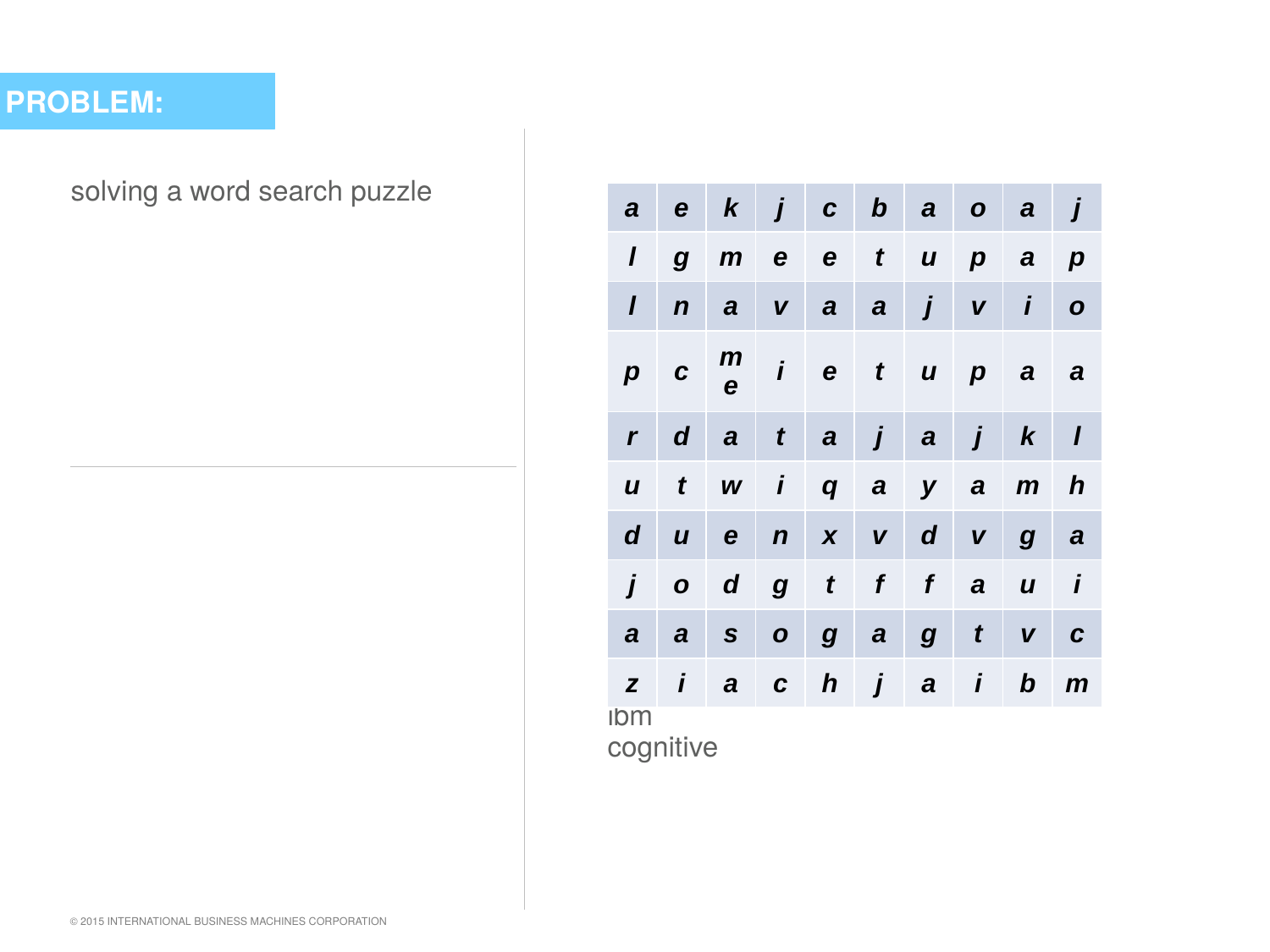

Problem:

solving a word search puzzle
| a | e | k | j | c | b | a | o | a | j |
| --- | --- | --- | --- | --- | --- | --- | --- | --- | --- |
| l | g | m | e | e | t | u | p | a | p |
| l | n | a | v | a | a | j | v | i | o |
| p | c | me | i | e | t | u | p | a | a |
| r | d | a | t | a | j | a | j | k | l |
| u | t | w | i | q | a | y | a | m | h |
| d | u | e | n | x | v | d | v | g | a |
| j | o | d | g | t | f | f | a | u | i |
| a | a | s | o | g | a | g | t | v | c |
| z | i | a | c | h | j | a | i | b | m |

meetup
java
ibm
cognitive